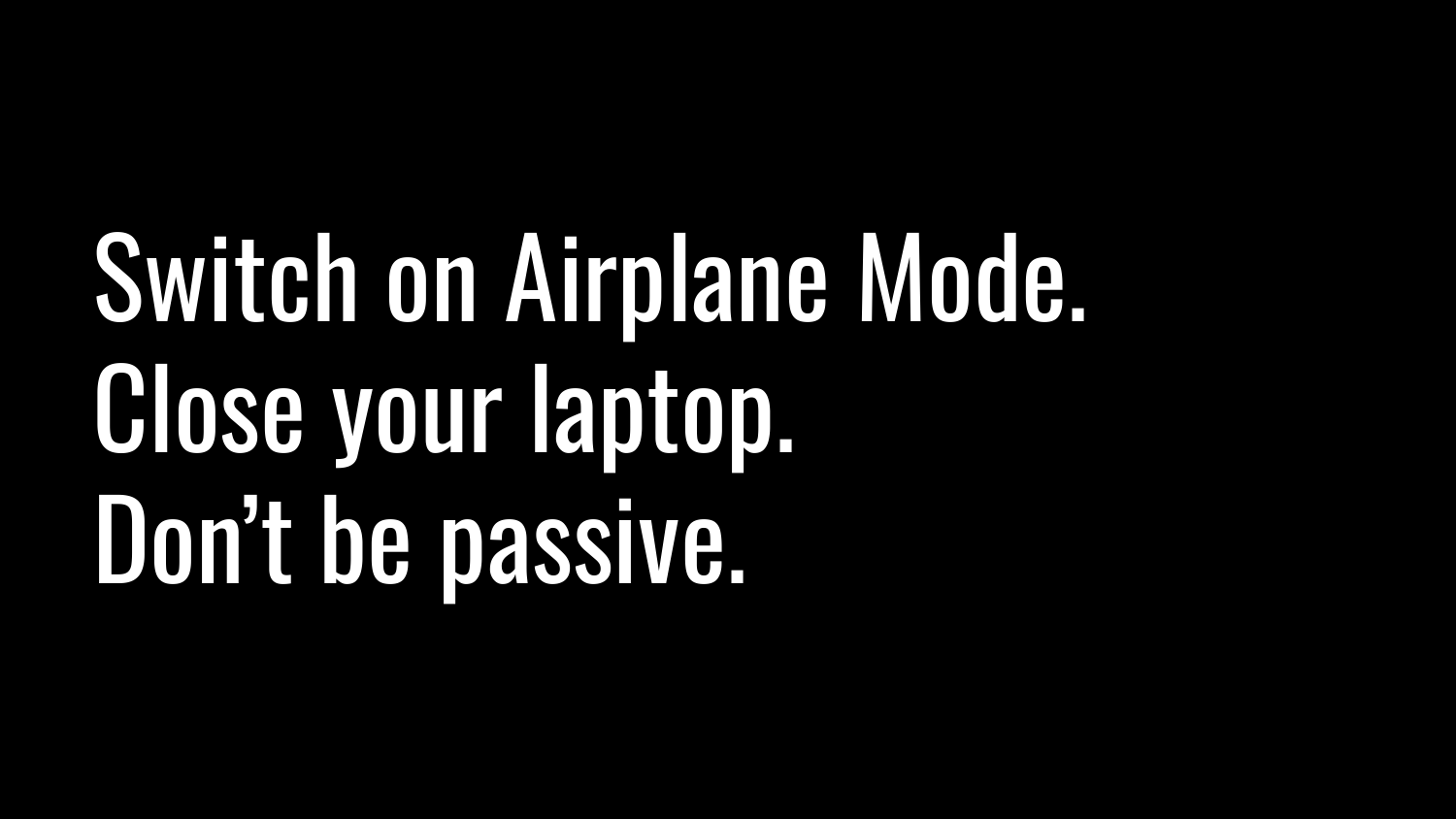

# Switch on Airplane Mode.
Close your laptop.
Don’t be passive.